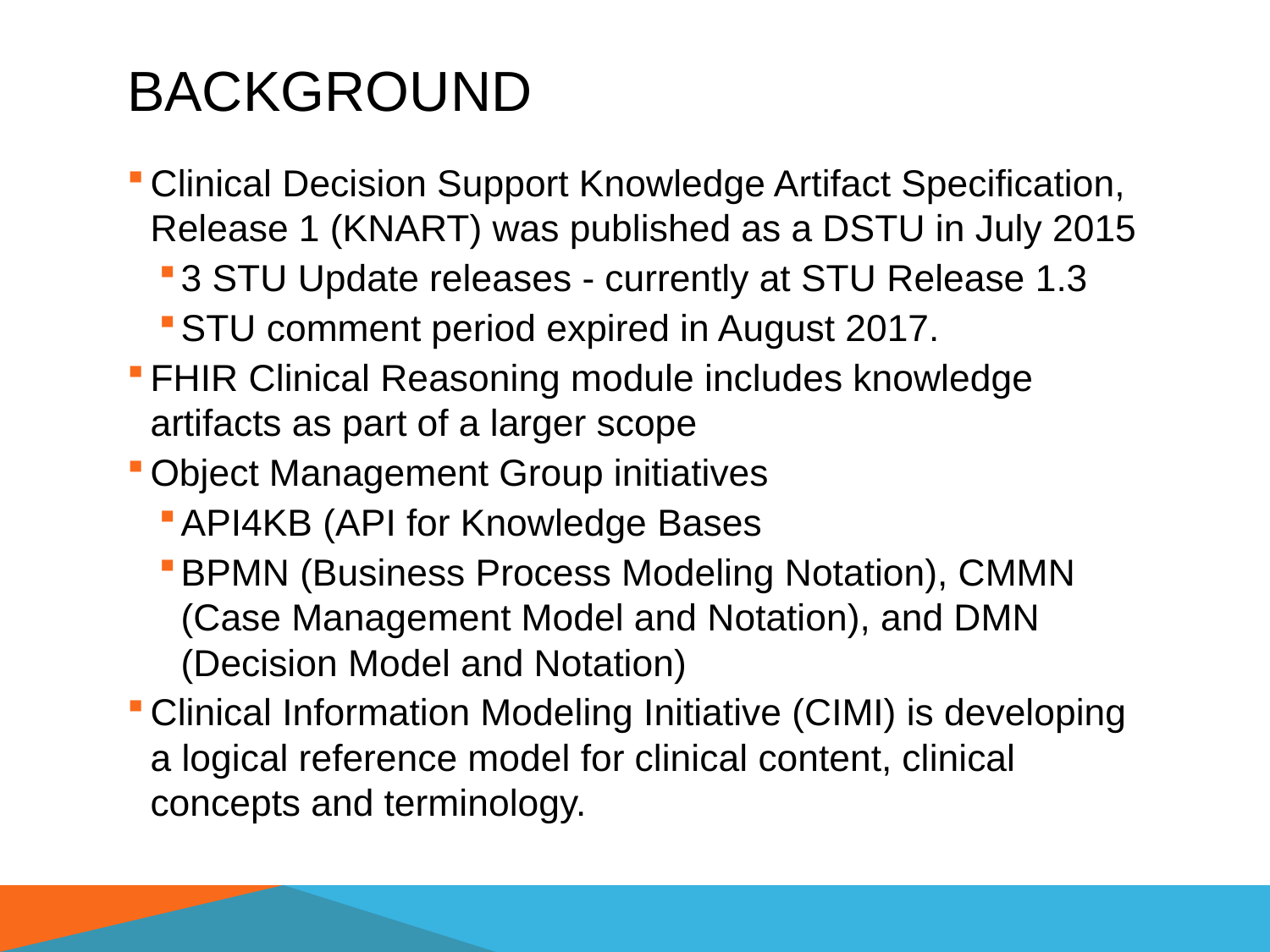

# background
Clinical Decision Support Knowledge Artifact Specification, Release 1 (KNART) was published as a DSTU in July 2015
3 STU Update releases - currently at STU Release 1.3
STU comment period expired in August 2017.
FHIR Clinical Reasoning module includes knowledge artifacts as part of a larger scope
Object Management Group initiatives
API4KB (API for Knowledge Bases
BPMN (Business Process Modeling Notation), CMMN (Case Management Model and Notation), and DMN (Decision Model and Notation)
Clinical Information Modeling Initiative (CIMI) is developing a logical reference model for clinical content, clinical concepts and terminology.